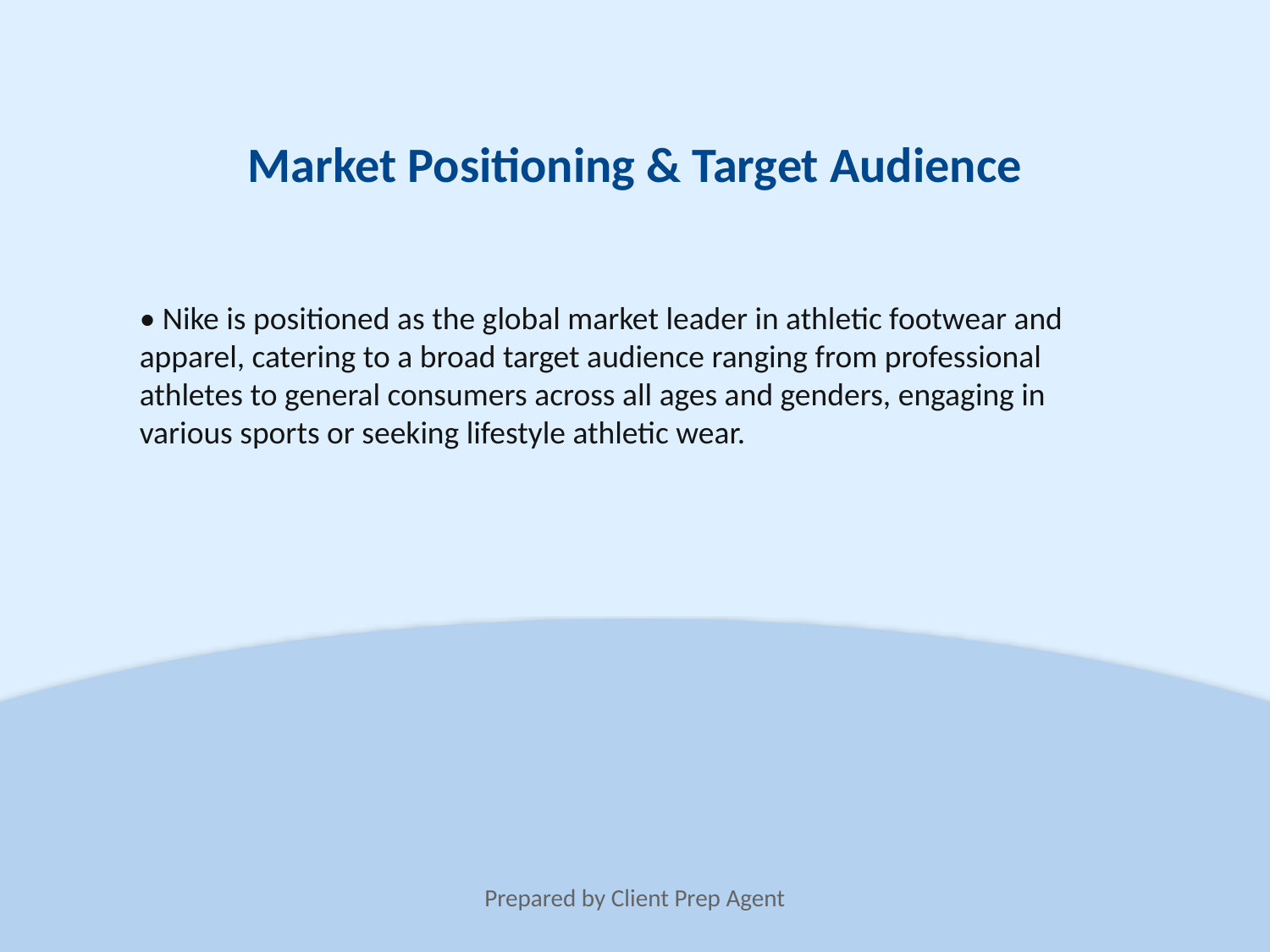

Market Positioning & Target Audience

• Nike is positioned as the global market leader in athletic footwear and apparel, catering to a broad target audience ranging from professional athletes to general consumers across all ages and genders, engaging in various sports or seeking lifestyle athletic wear.

Prepared by Client Prep Agent